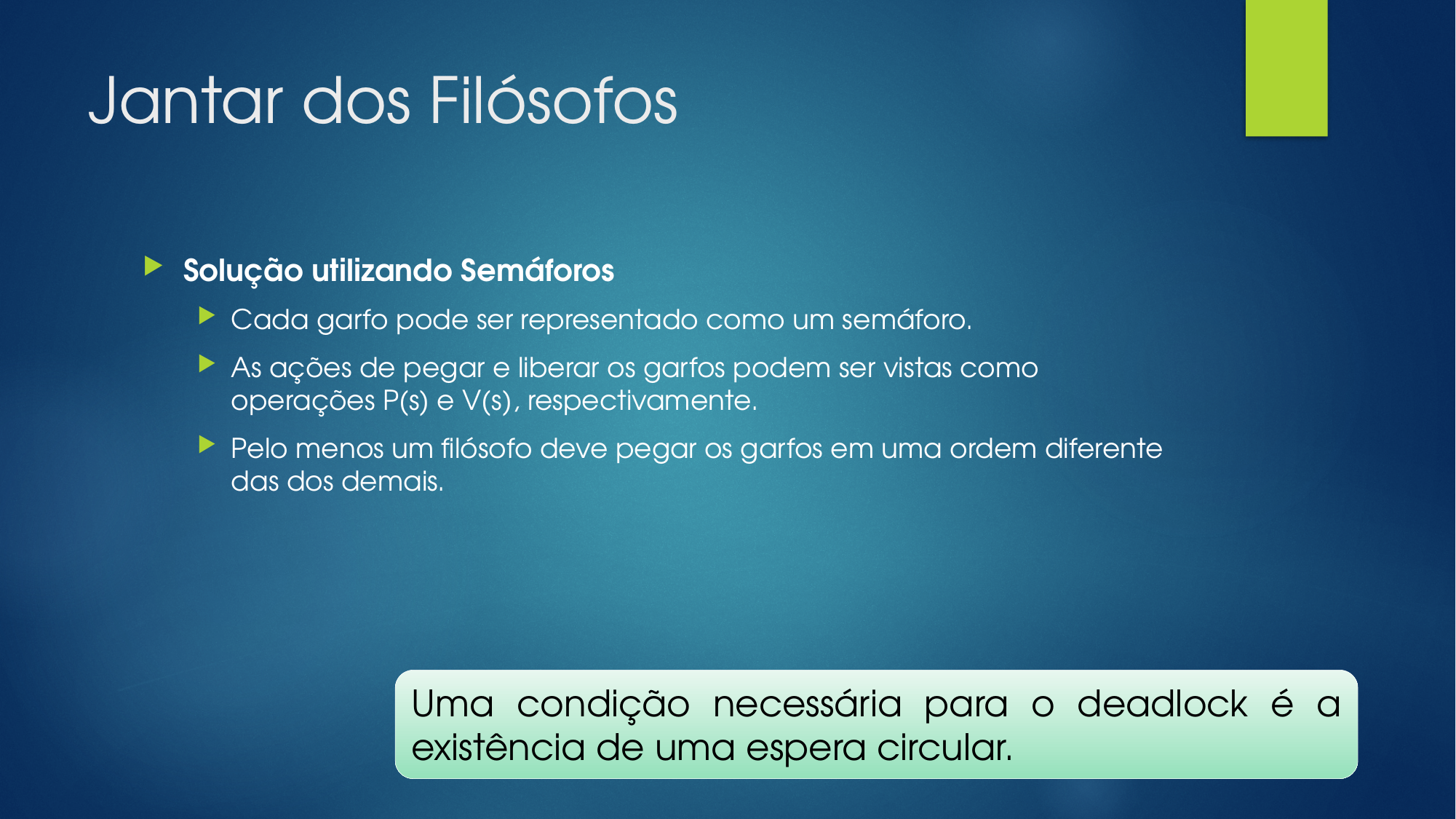

# Jantar dos Filósofos
Solução utilizando Semáforos
Cada garfo pode ser representado como um semáforo.
As ações de pegar e liberar os garfos podem ser vistas como operações P(s) e V(s), respectivamente.
Pelo menos um filósofo deve pegar os garfos em uma ordem diferente das dos demais.

Uma condição necessária para o deadlock é a existência de uma espera circular.